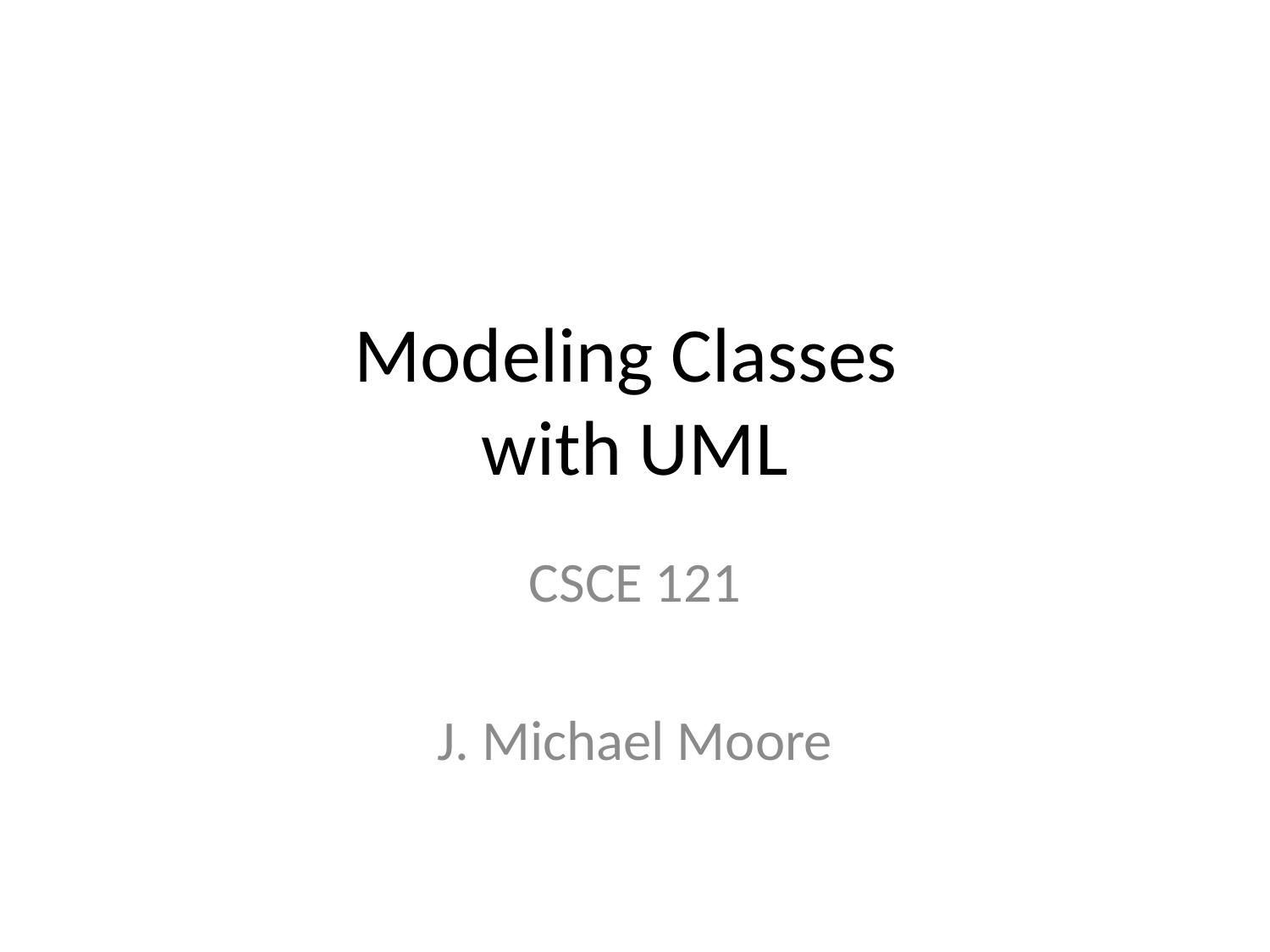

# Modeling Classes with UML
CSCE 121

J. Michael Moore